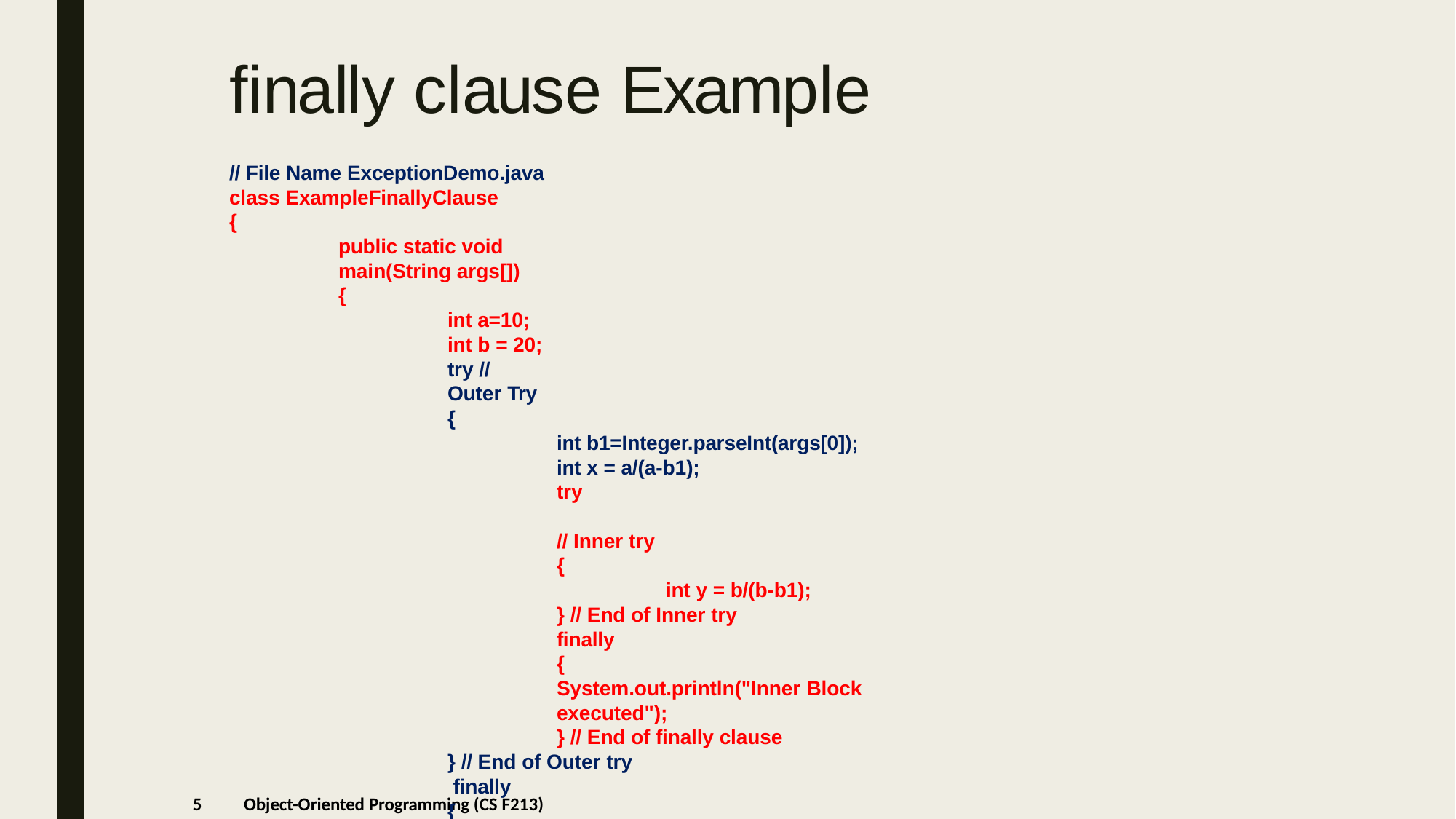

# finally clause Example
// File Name ExceptionDemo.java  class ExampleFinallyClause
{
public static void main(String args[])
{
int a=10;  int b = 20;
try // Outer Try
{
int b1=Integer.parseInt(args[0]);  int x = a/(a-b1);
try	// Inner try
{
int y = b/(b-b1);
} // End of Inner try
finally
{
System.out.println("Inner Block executed");
} // End of finally clause
} // End of Outer try  finally
{
System.out.println("Outer Block executed");
} // End of finally clause
} // End of main() Method
} // End of class
5
Object-Oriented Programming (CS F213)